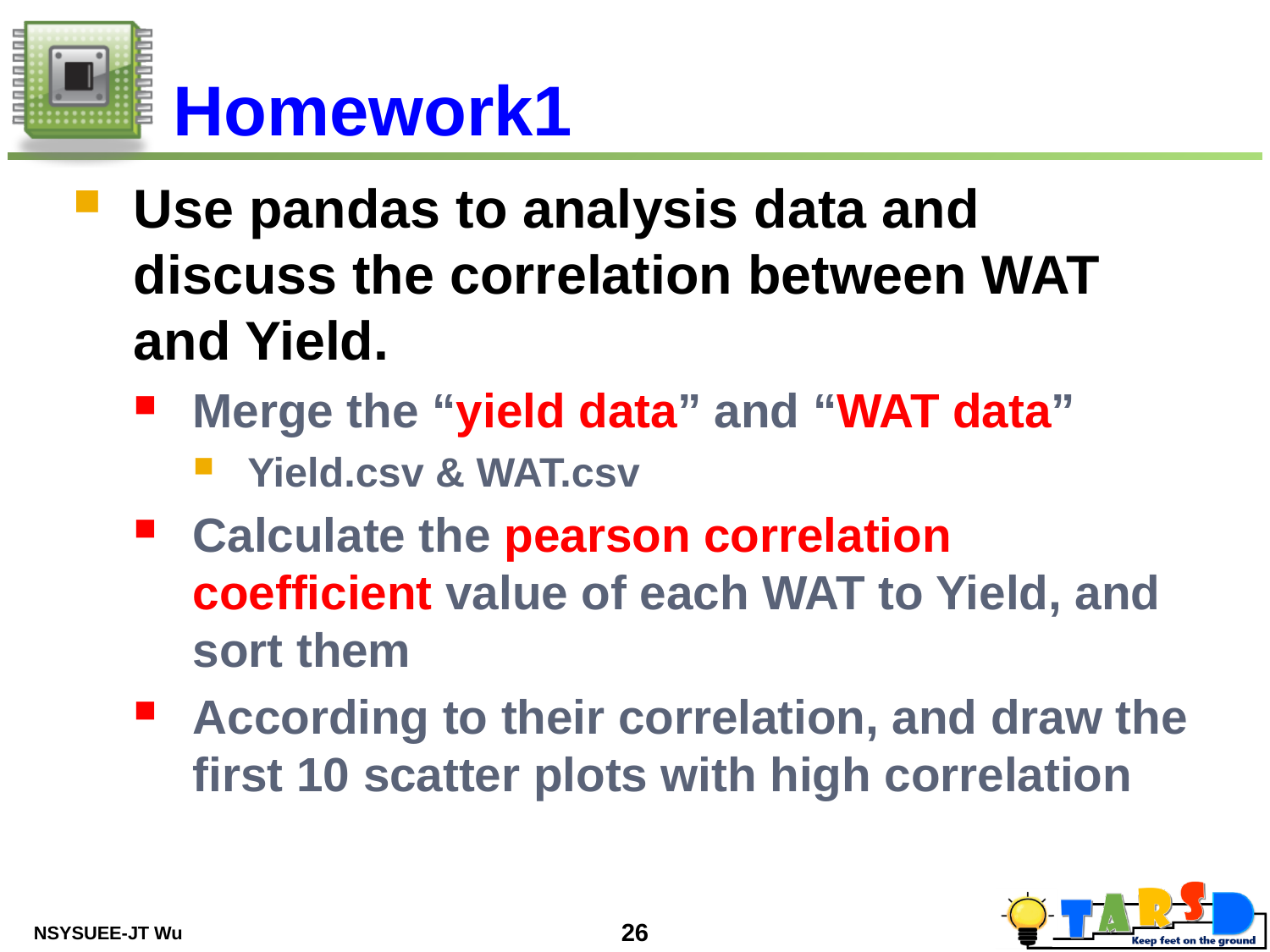

# Homework1
Use pandas to analysis data and discuss the correlation between WAT and Yield.
Merge the “yield data” and “WAT data”
Yield.csv & WAT.csv
Calculate the pearson correlation coefficient value of each WAT to Yield, and sort them
According to their correlation, and draw the first 10 scatter plots with high correlation
NSYSUEE-JT Wu
26